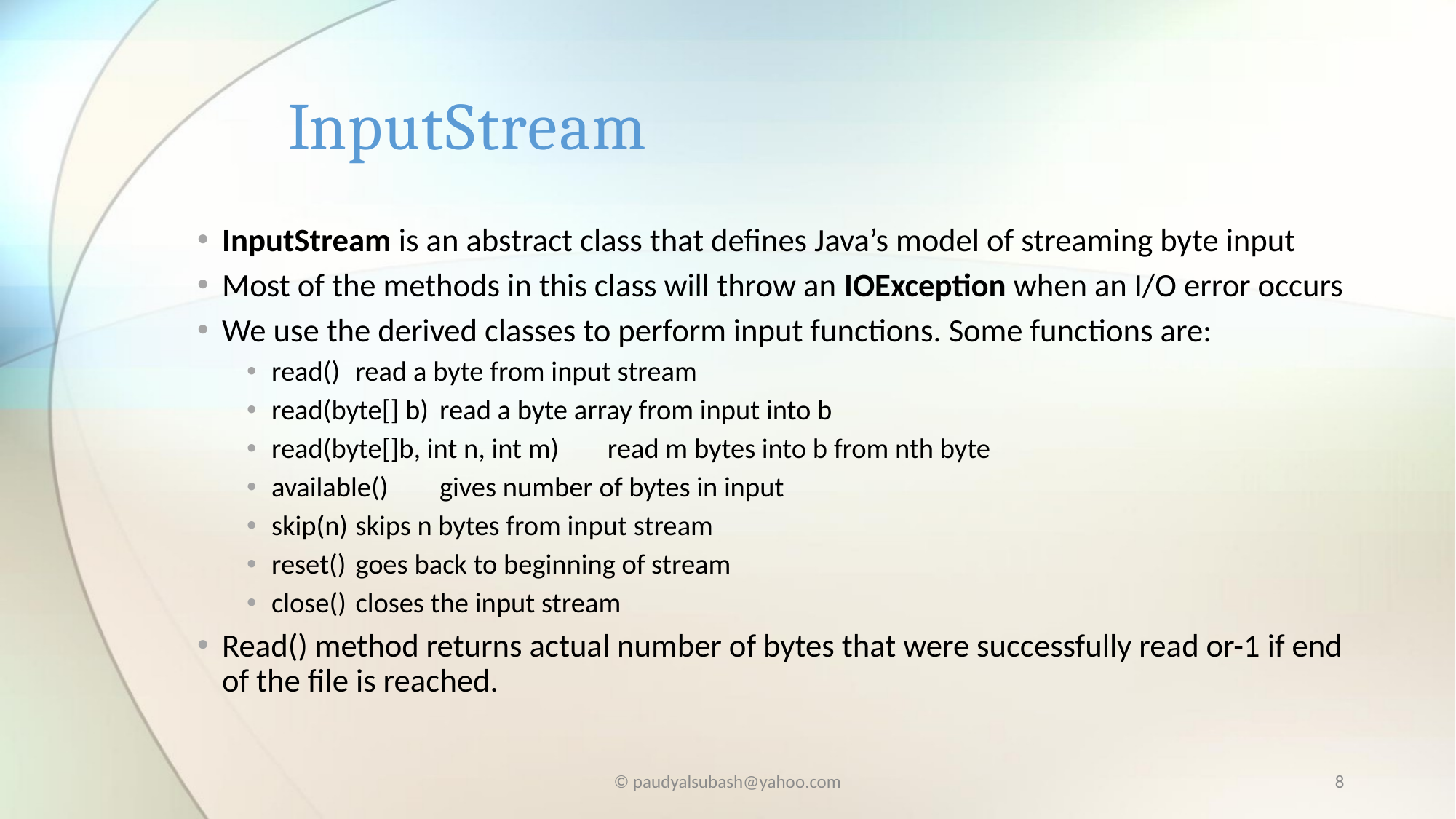

# InputStream
InputStream is an abstract class that defines Java’s model of streaming byte input
Most of the methods in this class will throw an IOException when an I/O error occurs
We use the derived classes to perform input functions. Some functions are:
read()				read a byte from input stream
read(byte[] b)			read a byte array from input into b
read(byte[]b, int n, int m)		read m bytes into b from nth byte
available()				gives number of bytes in input
skip(n)				skips n bytes from input stream
reset()				goes back to beginning of stream
close()				closes the input stream
Read() method returns actual number of bytes that were successfully read or-1 if end of the file is reached.

© paudyalsubash@yahoo.com
8